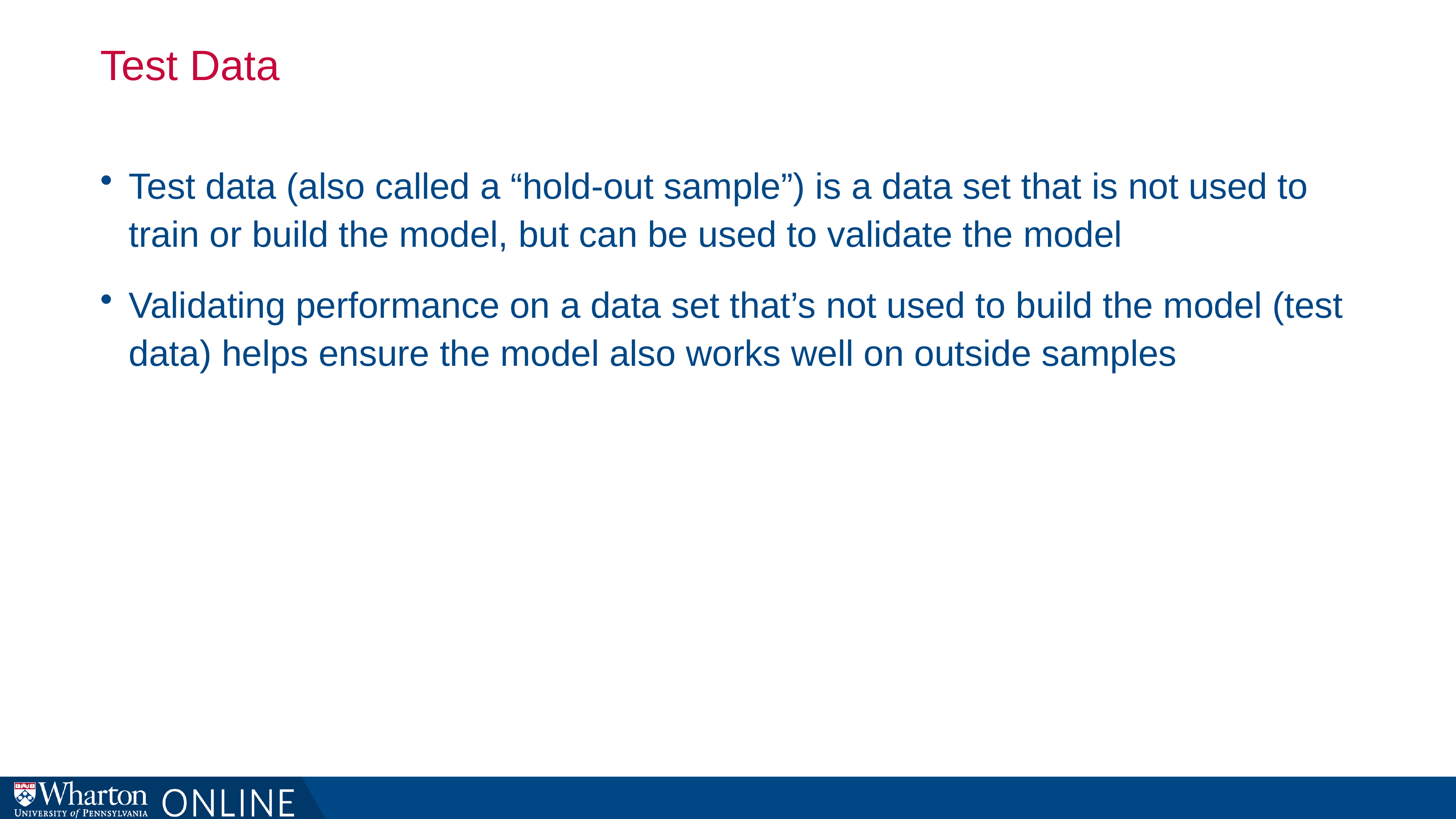

# Test Data
Test data (also called a “hold-out sample”) is a data set that is not used to train or build the model, but can be used to validate the model
Validating performance on a data set that’s not used to build the model (test data) helps ensure the model also works well on outside samples